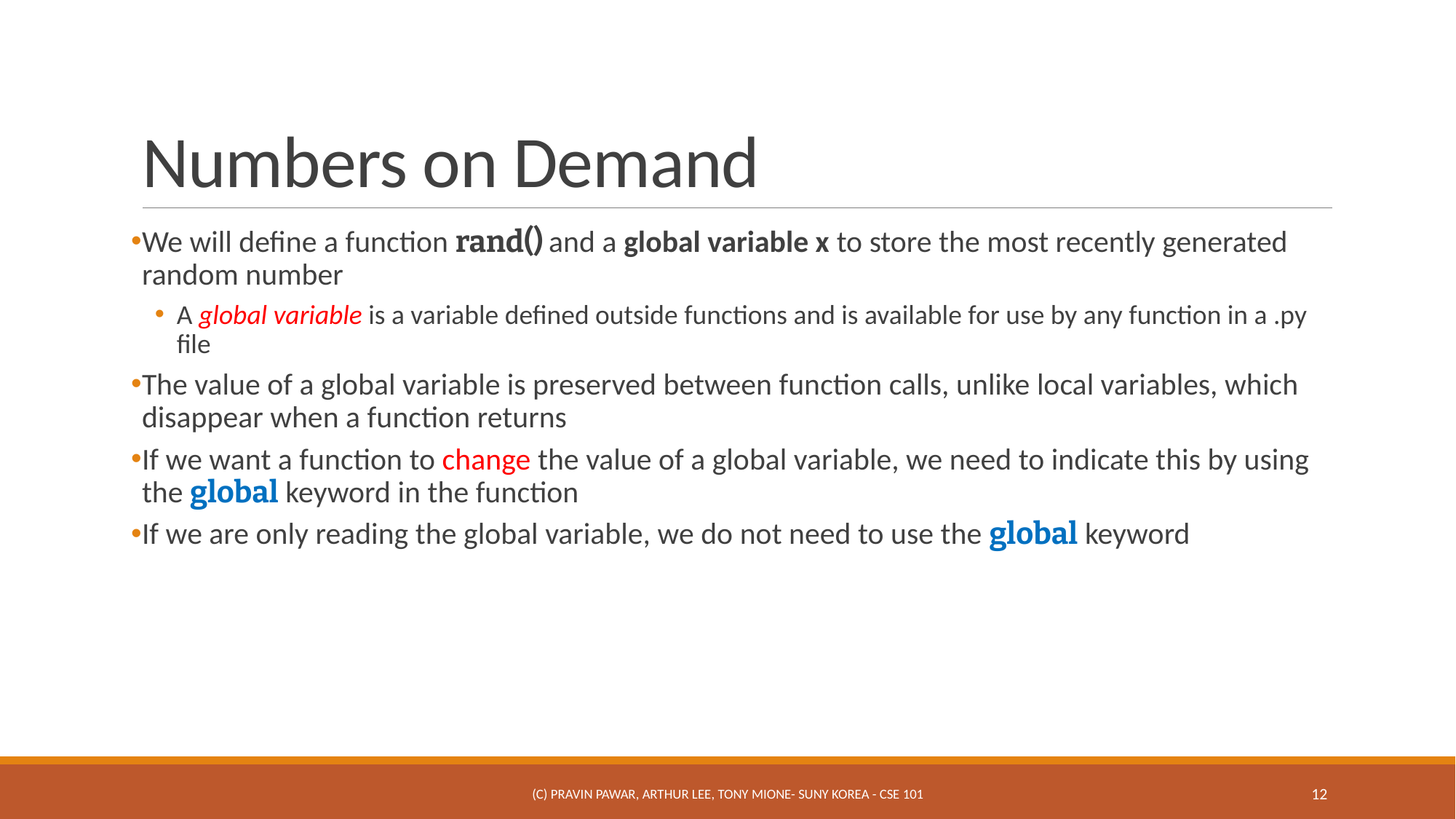

# Numbers on Demand
We will define a function rand() and a global variable x to store the most recently generated random number
A global variable is a variable defined outside functions and is available for use by any function in a .py file
The value of a global variable is preserved between function calls, unlike local variables, which disappear when a function returns
If we want a function to change the value of a global variable, we need to indicate this by using the global keyword in the function
If we are only reading the global variable, we do not need to use the global keyword

(c) Pravin Pawar, Arthur Lee, Tony Mione- SUNY Korea - CSE 101
12